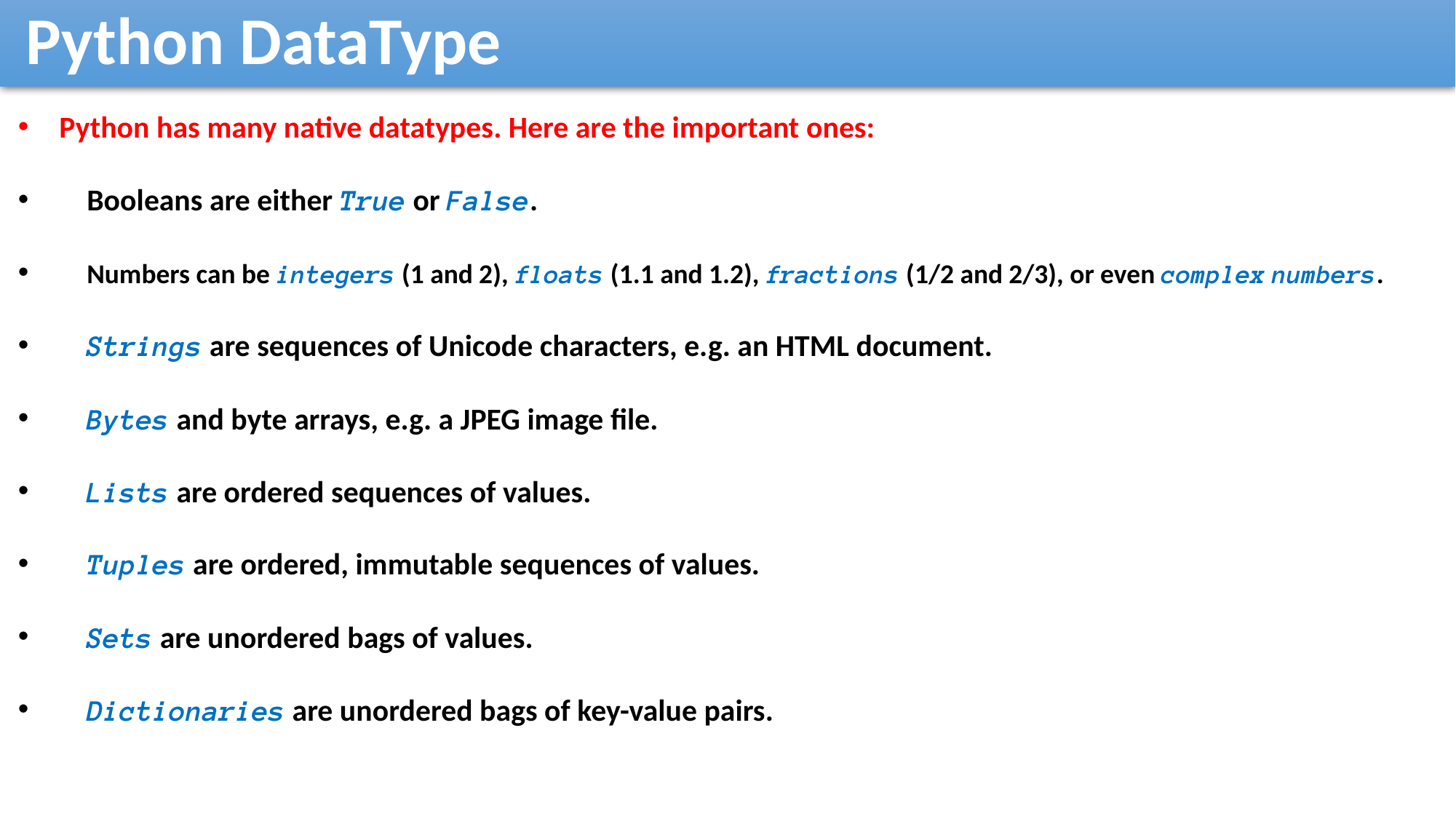

Python DataType
Python has many native datatypes. Here are the important ones:

    Booleans are either True or False.

    Numbers can be integers (1 and 2), floats (1.1 and 1.2), fractions (1/2 and 2/3), or even complex numbers.

    Strings are sequences of Unicode characters, e.g. an HTML document.

    Bytes and byte arrays, e.g. a JPEG image file.

    Lists are ordered sequences of values.

    Tuples are ordered, immutable sequences of values.

    Sets are unordered bags of values.

    Dictionaries are unordered bags of key-value pairs.